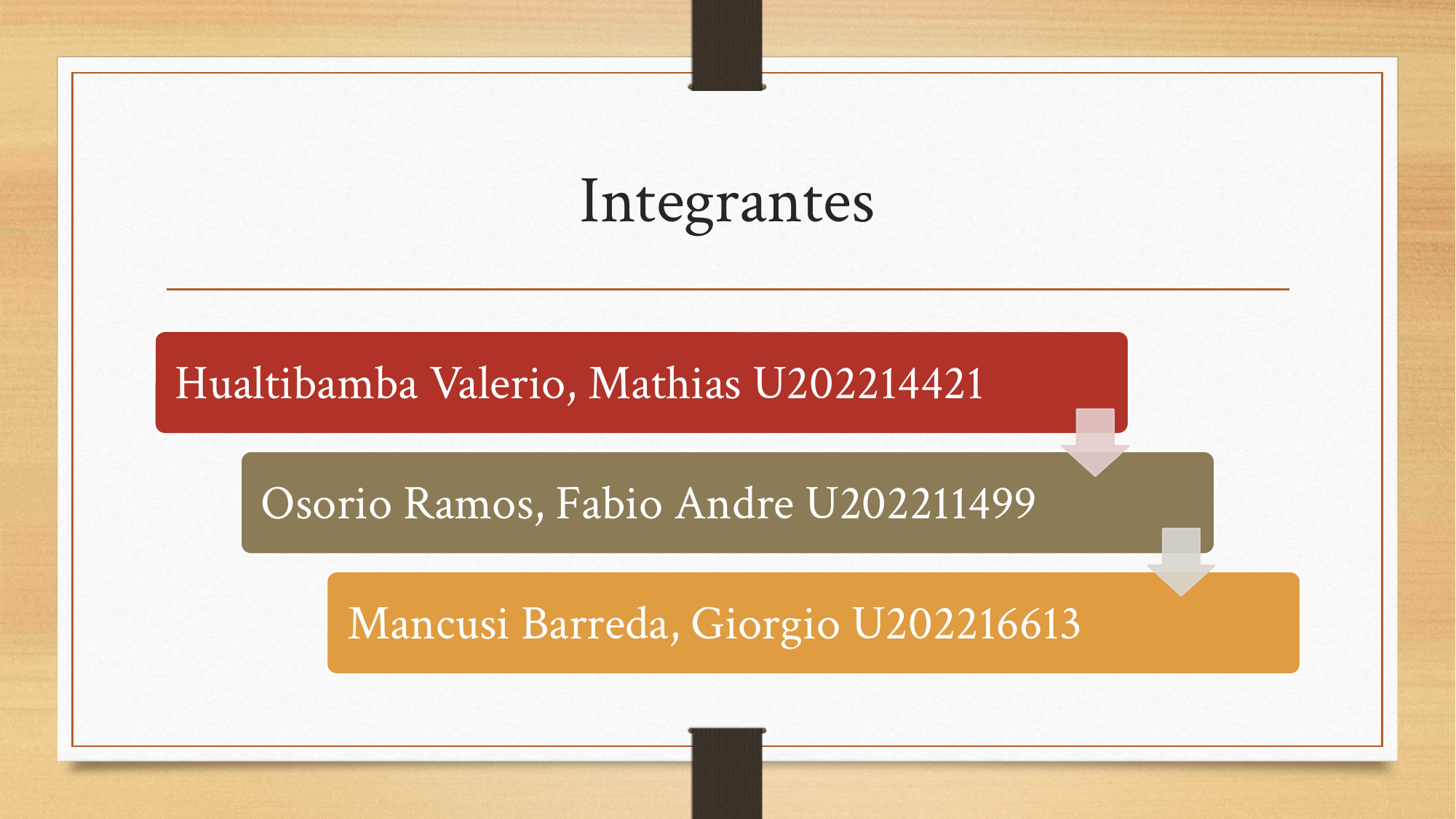

# Integrantes
Hualtibamba Valerio, Mathias U202214421
Osorio Ramos, Fabio Andre U202211499
Mancusi Barreda, Giorgio U202216613